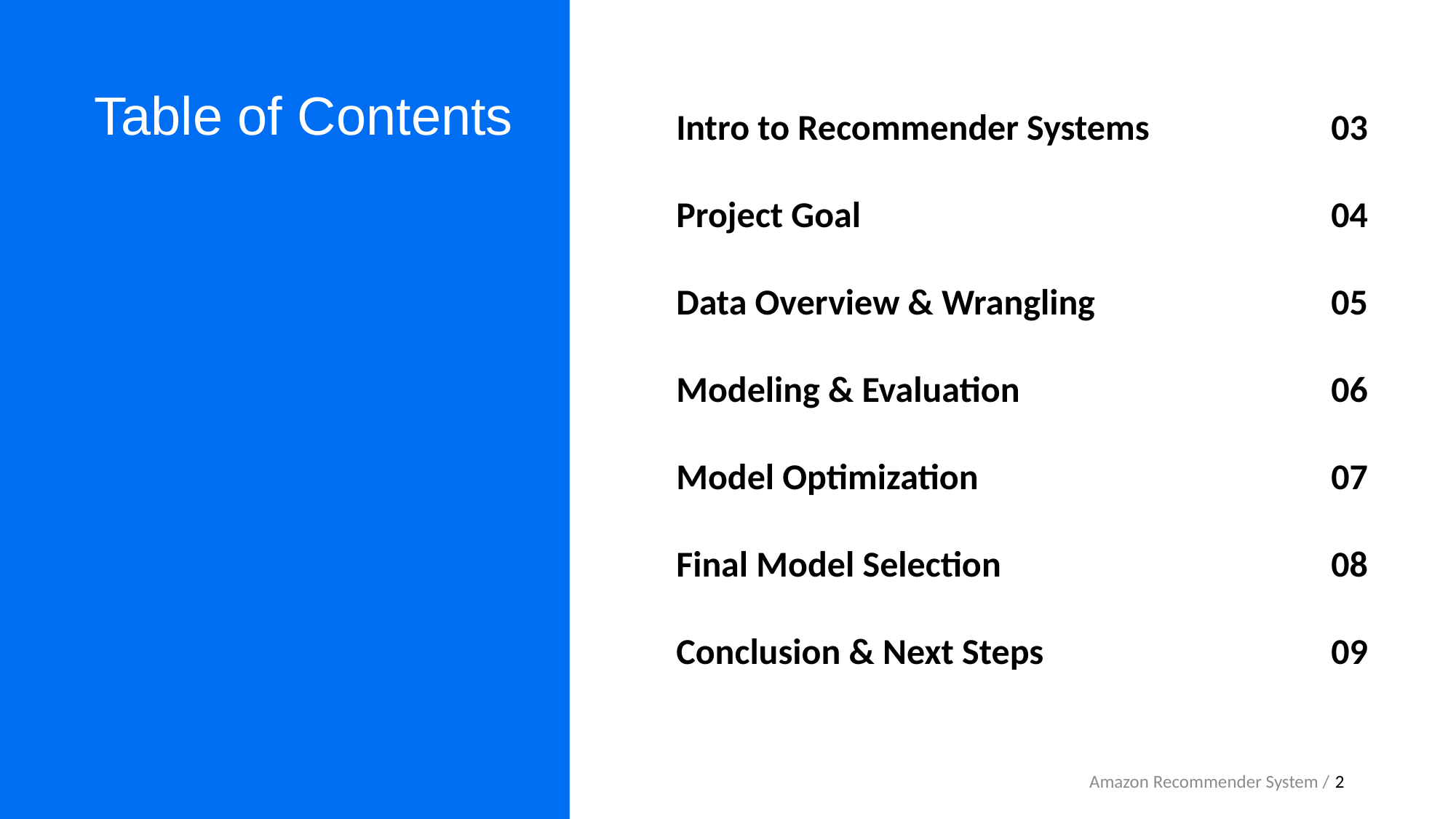

# Table of Contents
Intro to Recommender Systems		03
Project Goal					04
Data Overview & Wrangling			05
Modeling & Evaluation 			06
Model Optimization				07
Final Model Selection				08
Conclusion & Next Steps			09
Amazon Recommender System /
2